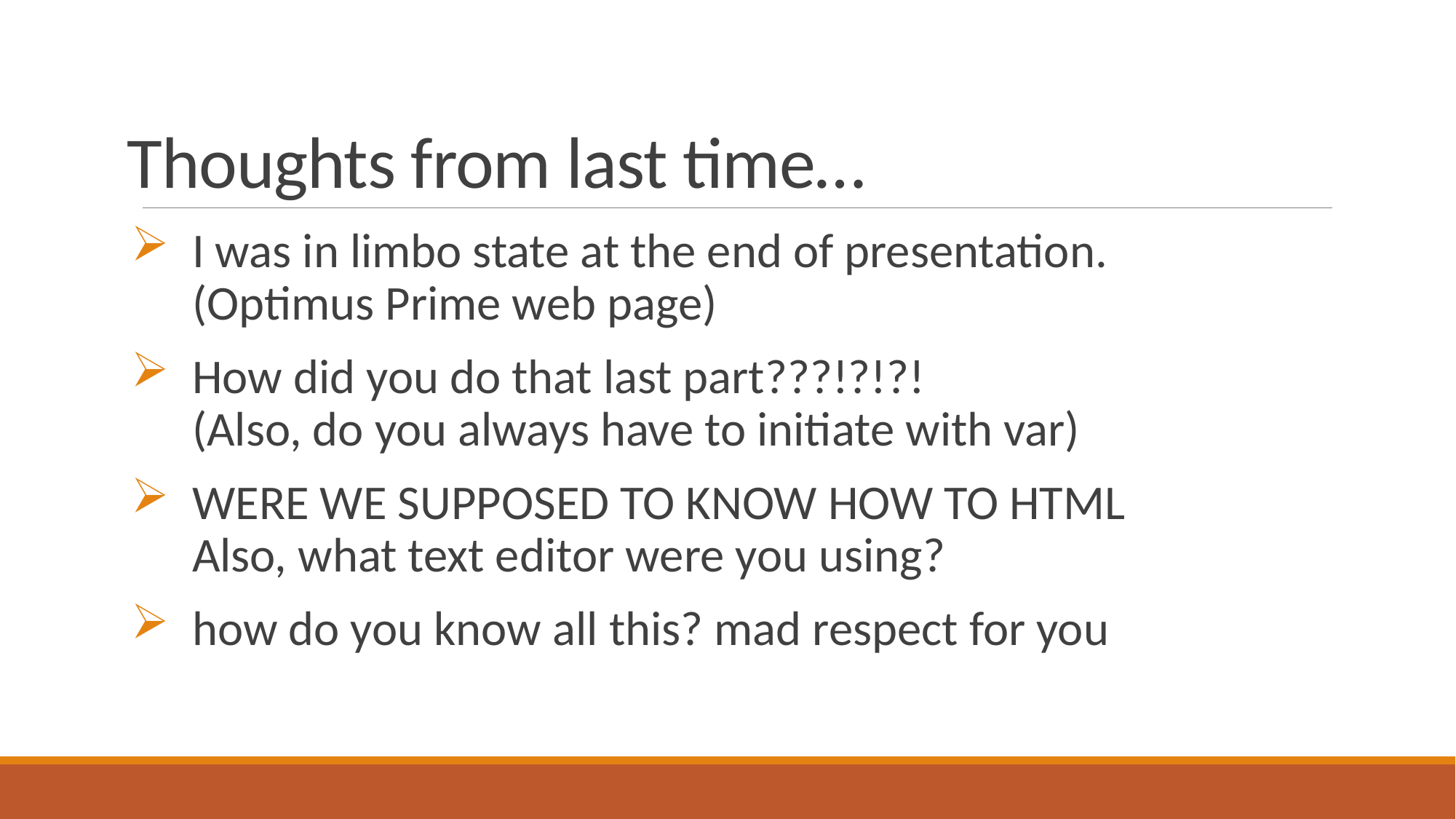

# Thoughts from last time…
I was in limbo state at the end of presentation.
(Optimus Prime web page)
How did you do that last part???!?!?!
(Also, do you always have to initiate with var)
WERE WE SUPPOSED TO KNOW HOW TO HTML
Also, what text editor were you using?
how do you know all this? mad respect for you